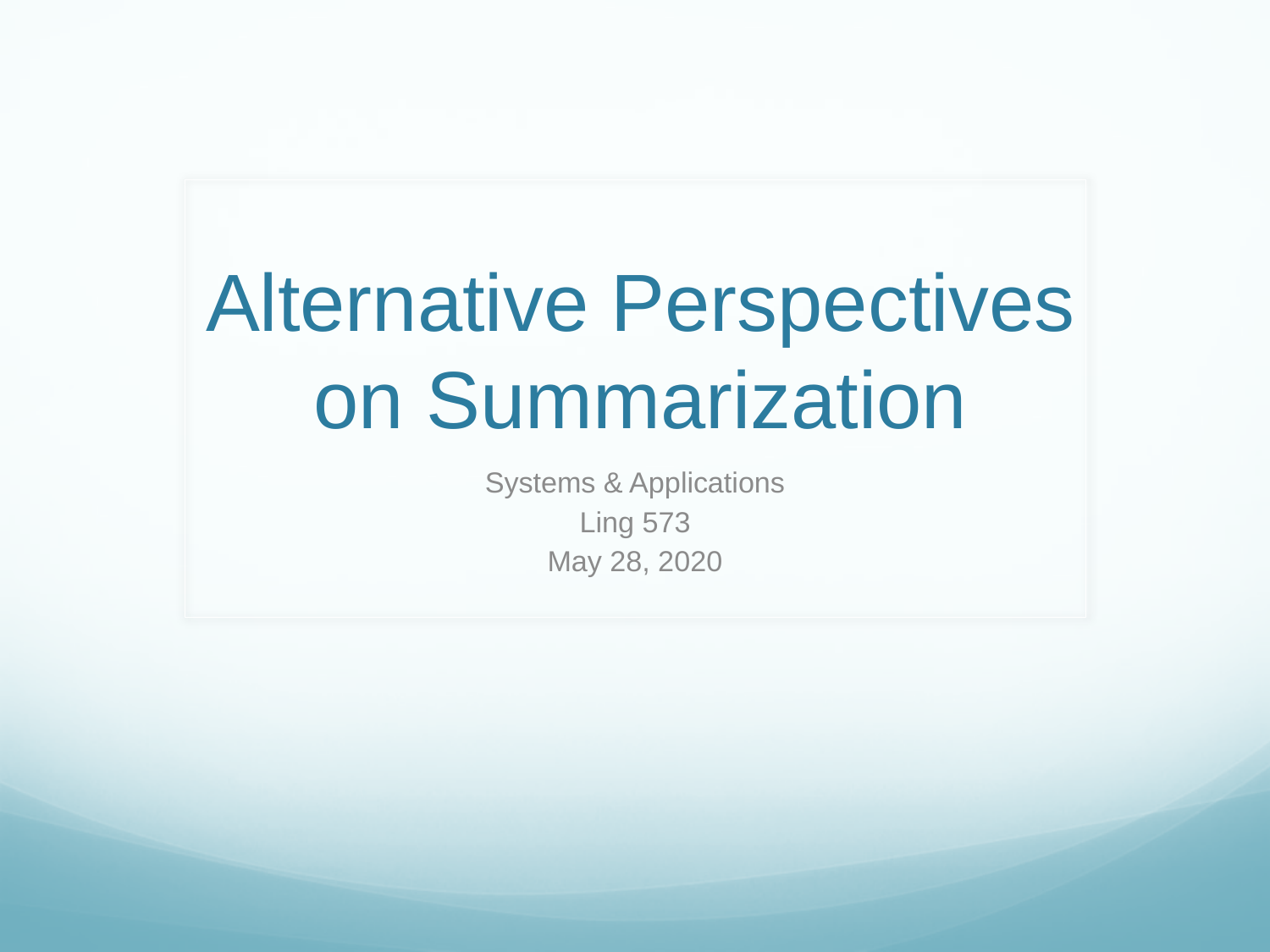

# Alternative Perspectives on Summarization
Systems & Applications
Ling 573
May 28, 2020